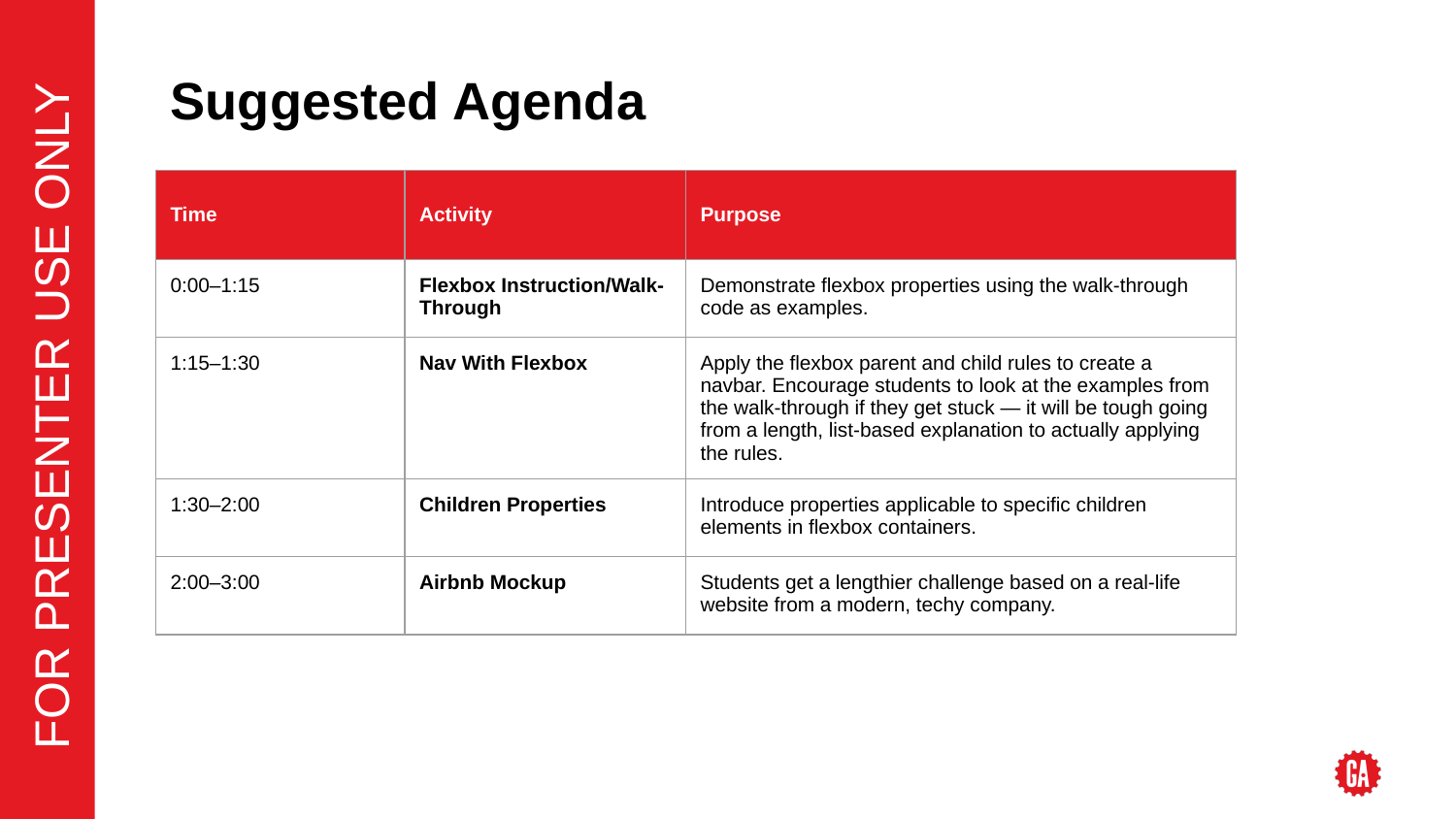

# Suggested Agenda

| Time | Activity | Purpose |
| --- | --- | --- |
| 0:00–1:15 | Flexbox Instruction/Walk-Through | Demonstrate flexbox properties using the walk-through code as examples. |
| 1:15–1:30 | Nav With Flexbox | Apply the flexbox parent and child rules to create a navbar. Encourage students to look at the examples from the walk-through if they get stuck — it will be tough going from a length, list-based explanation to actually applying the rules. |
| 1:30–2:00 | Children Properties | Introduce properties applicable to specific children elements in flexbox containers. |
| 2:00–3:00 | Airbnb Mockup | Students get a lengthier challenge based on a real-life website from a modern, techy company. |